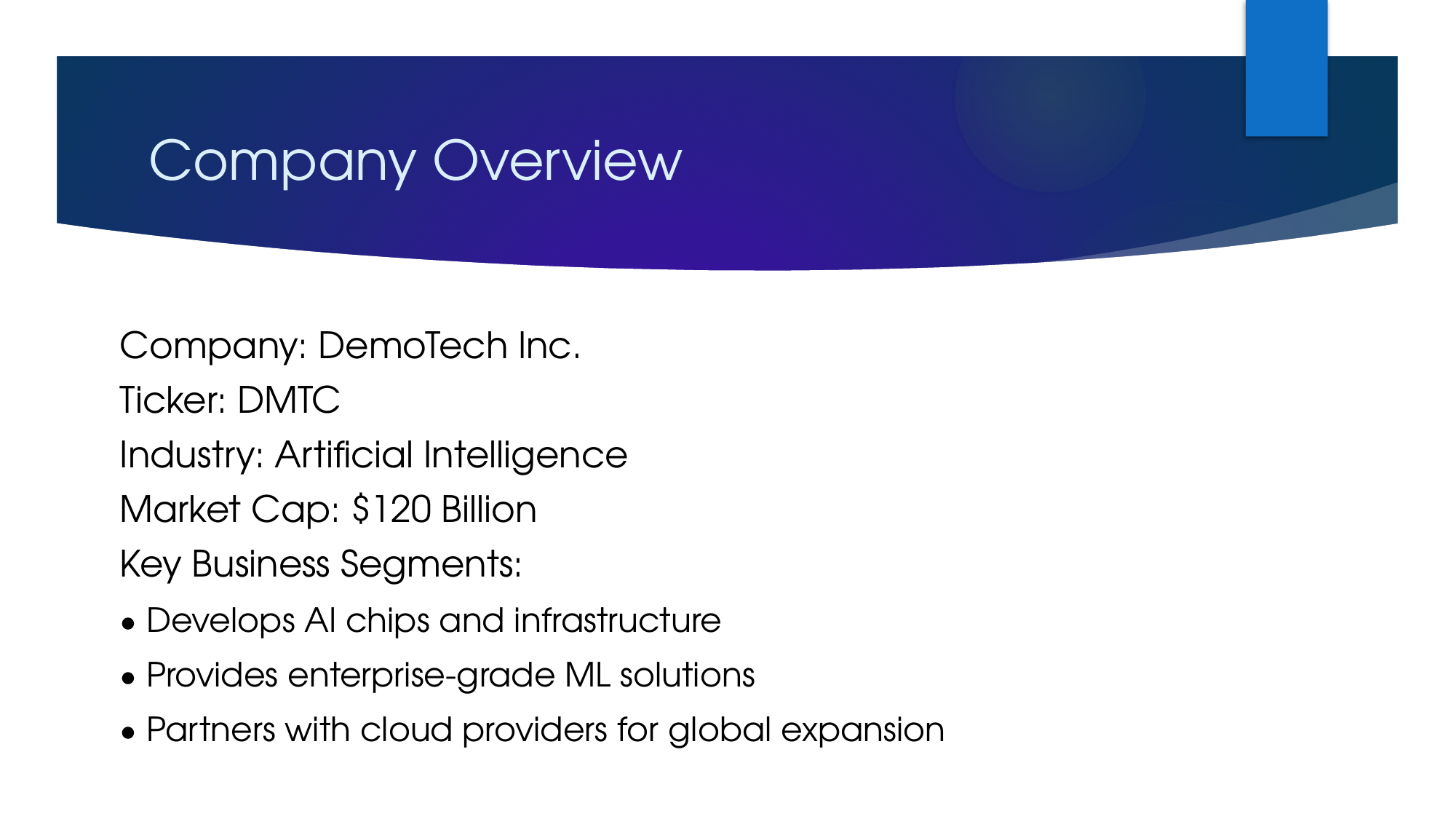

# Company Overview
Company: DemoTech Inc.
Ticker: DMTC
Industry: Artificial Intelligence
Market Cap: $120 Billion
Key Business Segments:
• Develops AI chips and infrastructure
• Provides enterprise-grade ML solutions
• Partners with cloud providers for global expansion